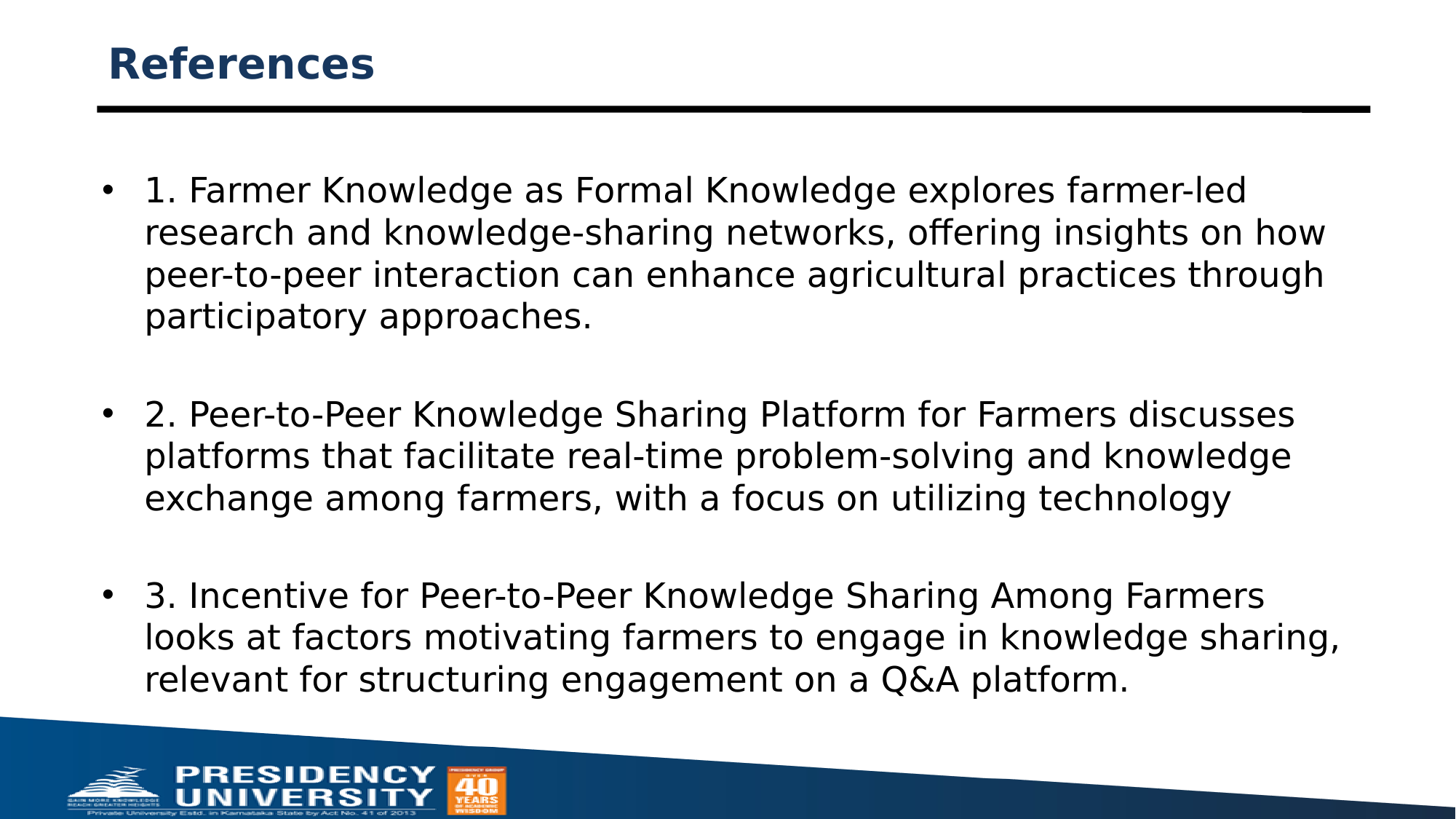

# References

1. Farmer Knowledge as Formal Knowledge explores farmer-led research and knowledge-sharing networks, offering insights on how peer-to-peer interaction can enhance agricultural practices through participatory approaches.

2. Peer-to-Peer Knowledge Sharing Platform for Farmers discusses platforms that facilitate real-time problem-solving and knowledge exchange among farmers, with a focus on utilizing technology

3. Incentive for Peer-to-Peer Knowledge Sharing Among Farmers looks at factors motivating farmers to engage in knowledge sharing, relevant for structuring engagement on a Q&A platform.